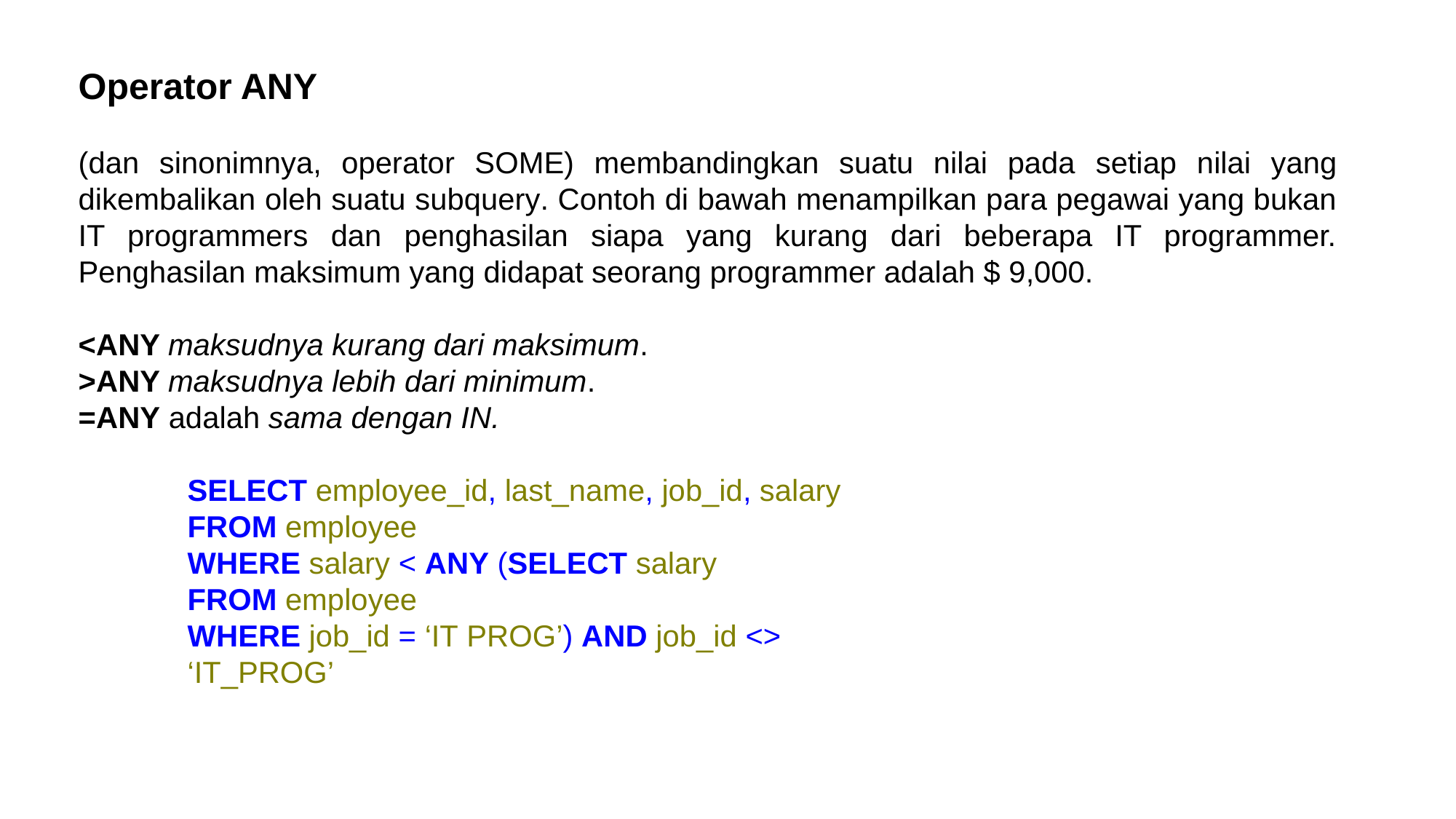

Operator ANY

(dan sinonimnya, operator SOME) membandingkan suatu nilai pada setiap nilai yang dikembalikan oleh suatu subquery. Contoh di bawah menampilkan para pegawai yang bukan IT programmers dan penghasilan siapa yang kurang dari beberapa IT programmer. Penghasilan maksimum yang didapat seorang programmer adalah $ 9,000.

<ANY maksudnya kurang dari maksimum.
>ANY maksudnya lebih dari minimum.
=ANY adalah sama dengan IN.

SELECT employee_id, last_name, job_id, salary
FROM employee
WHERE salary < ANY (SELECT salary
FROM employee
WHERE job_id = ‘IT PROG’) AND job_id <>
‘IT_PROG’